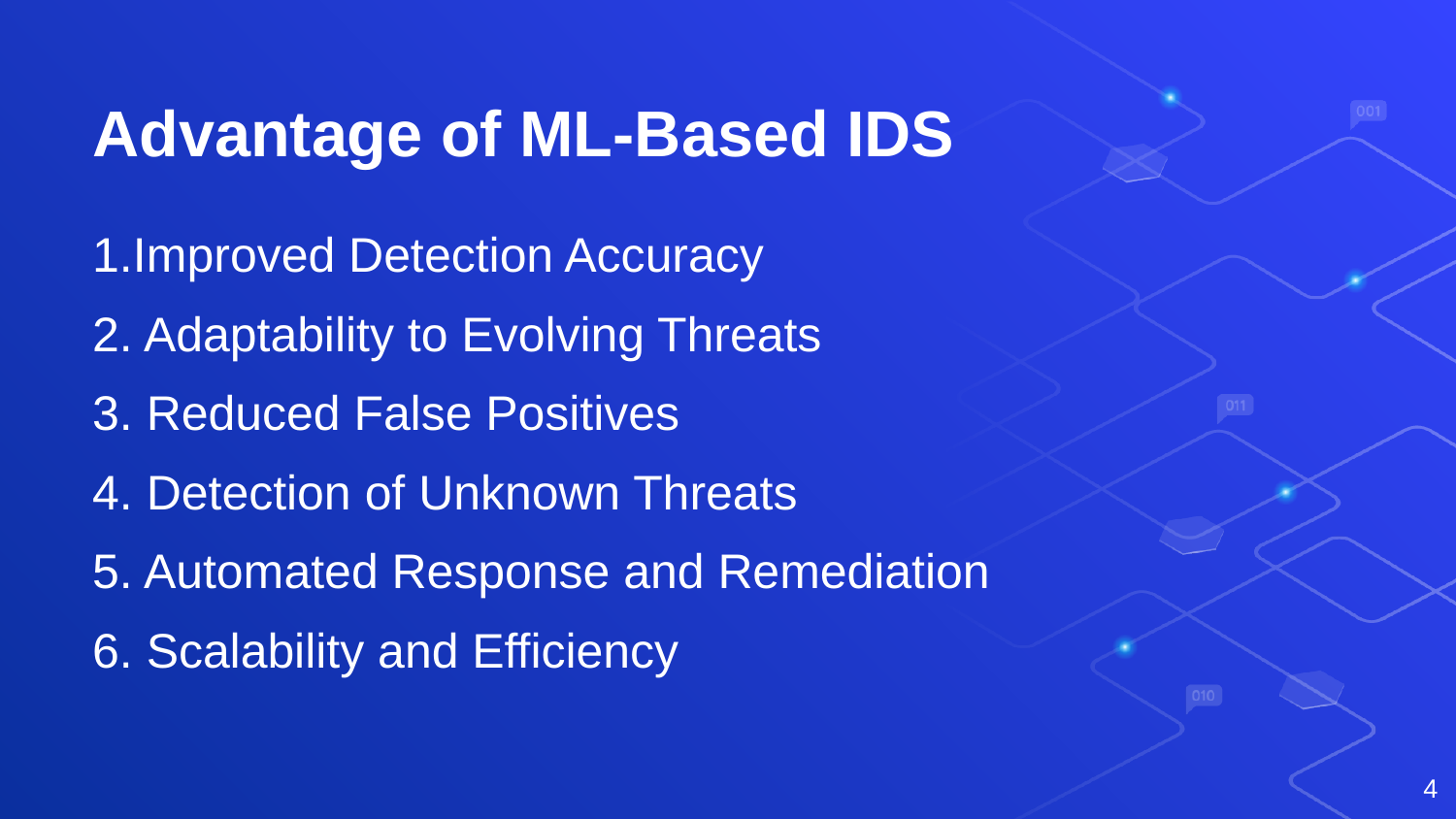

# Advantage of ML-Based IDS
1.Improved Detection Accuracy
2. Adaptability to Evolving Threats
3. Reduced False Positives
4. Detection of Unknown Threats
5. Automated Response and Remediation
6. Scalability and Efficiency
4